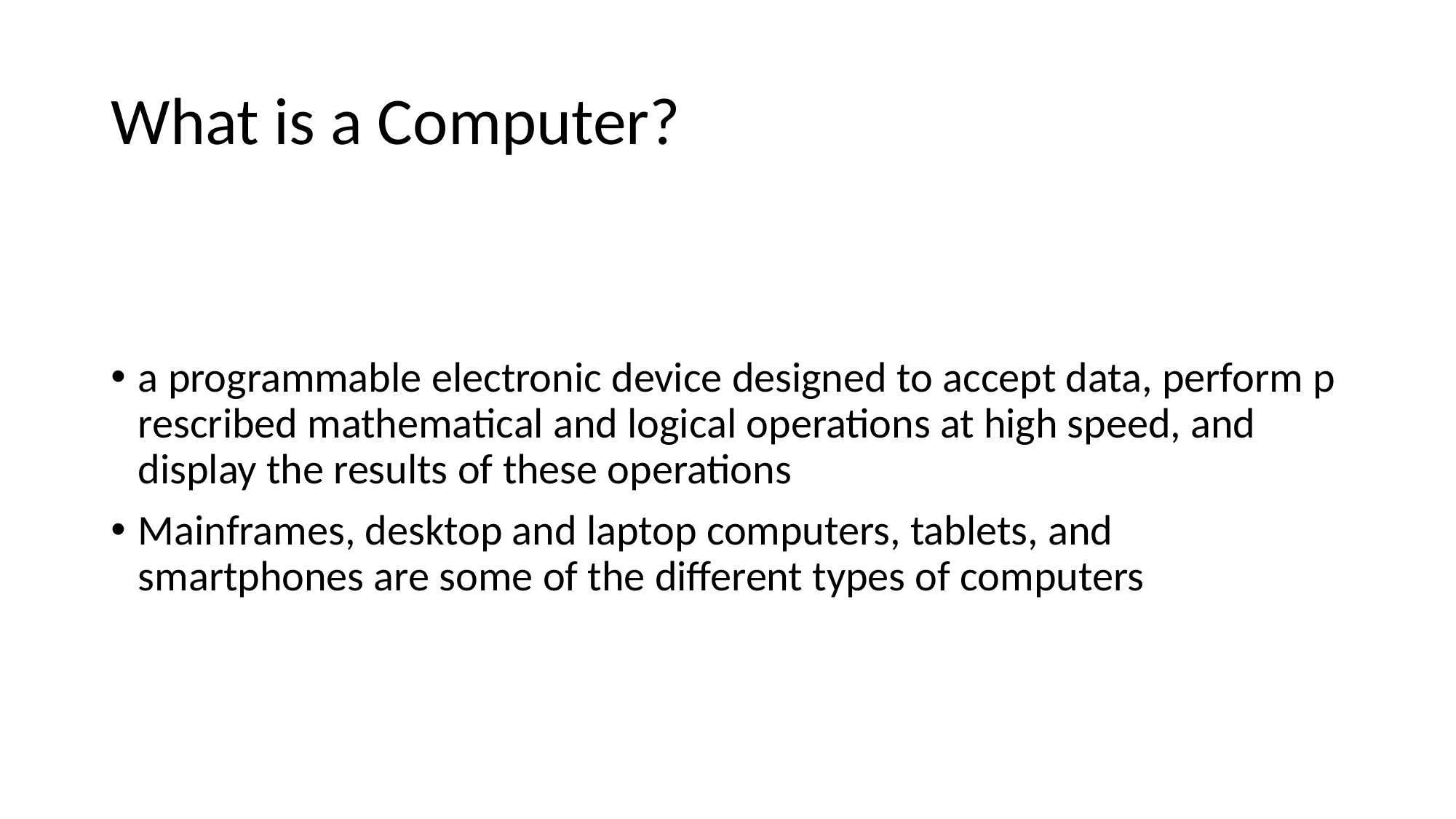

# What is a Computer?
a programmable electronic device designed to accept data, perform prescribed mathematical and logical operations at high speed, and display the results of these operations
Mainframes, desktop and laptop computers, tablets, and smartphones are some of the different types of computers